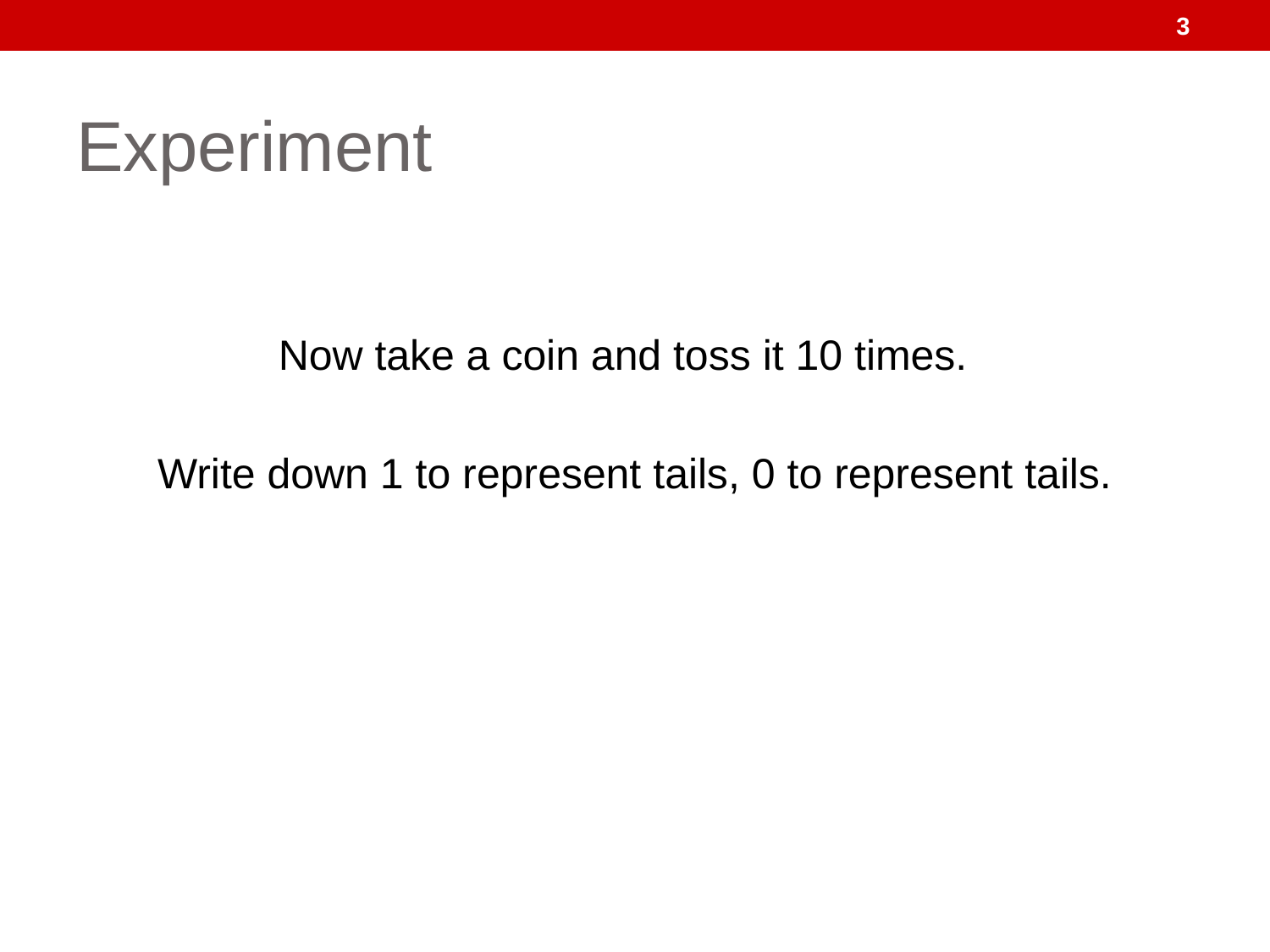

3
# Experiment
Now take a coin and toss it 10 times.

Write down 1 to represent tails, 0 to represent tails.